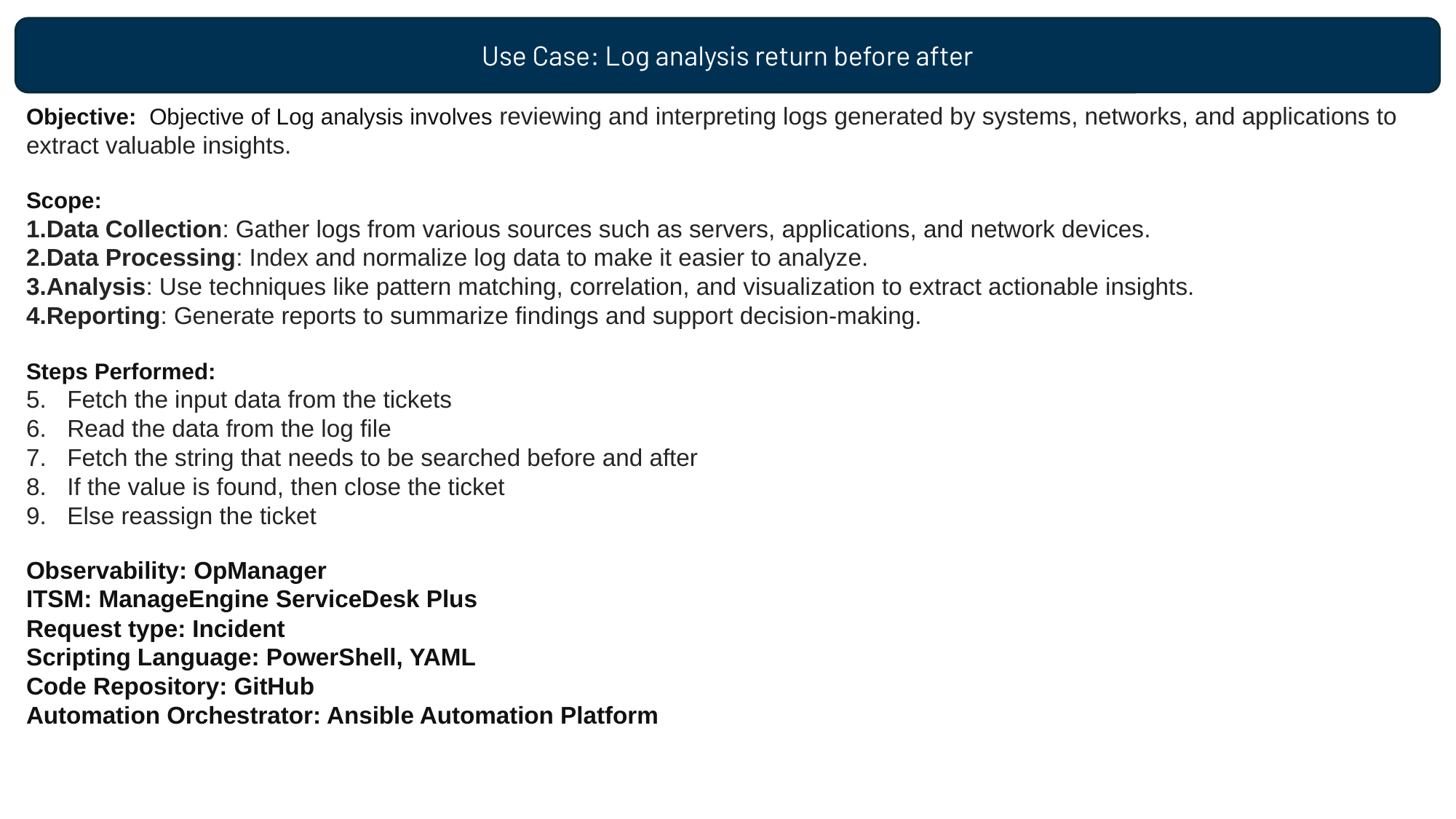

Use Case: Log analysis return before after
Objective:  Objective of Log analysis involves reviewing and interpreting logs generated by systems, networks, and applications to extract valuable insights.
Scope:
Data Collection: Gather logs from various sources such as servers, applications, and network devices.
Data Processing: Index and normalize log data to make it easier to analyze.
Analysis: Use techniques like pattern matching, correlation, and visualization to extract actionable insights.
Reporting: Generate reports to summarize findings and support decision-making.

Steps Performed:
Fetch the input data from the tickets
Read the data from the log file
Fetch the string that needs to be searched before and after
If the value is found, then close the ticket
Else reassign the ticket

Observability: OpManager
ITSM: ManageEngine ServiceDesk Plus
Request type: Incident
Scripting Language: PowerShell, YAML
Code Repository: GitHub
Automation Orchestrator: Ansible Automation Platform